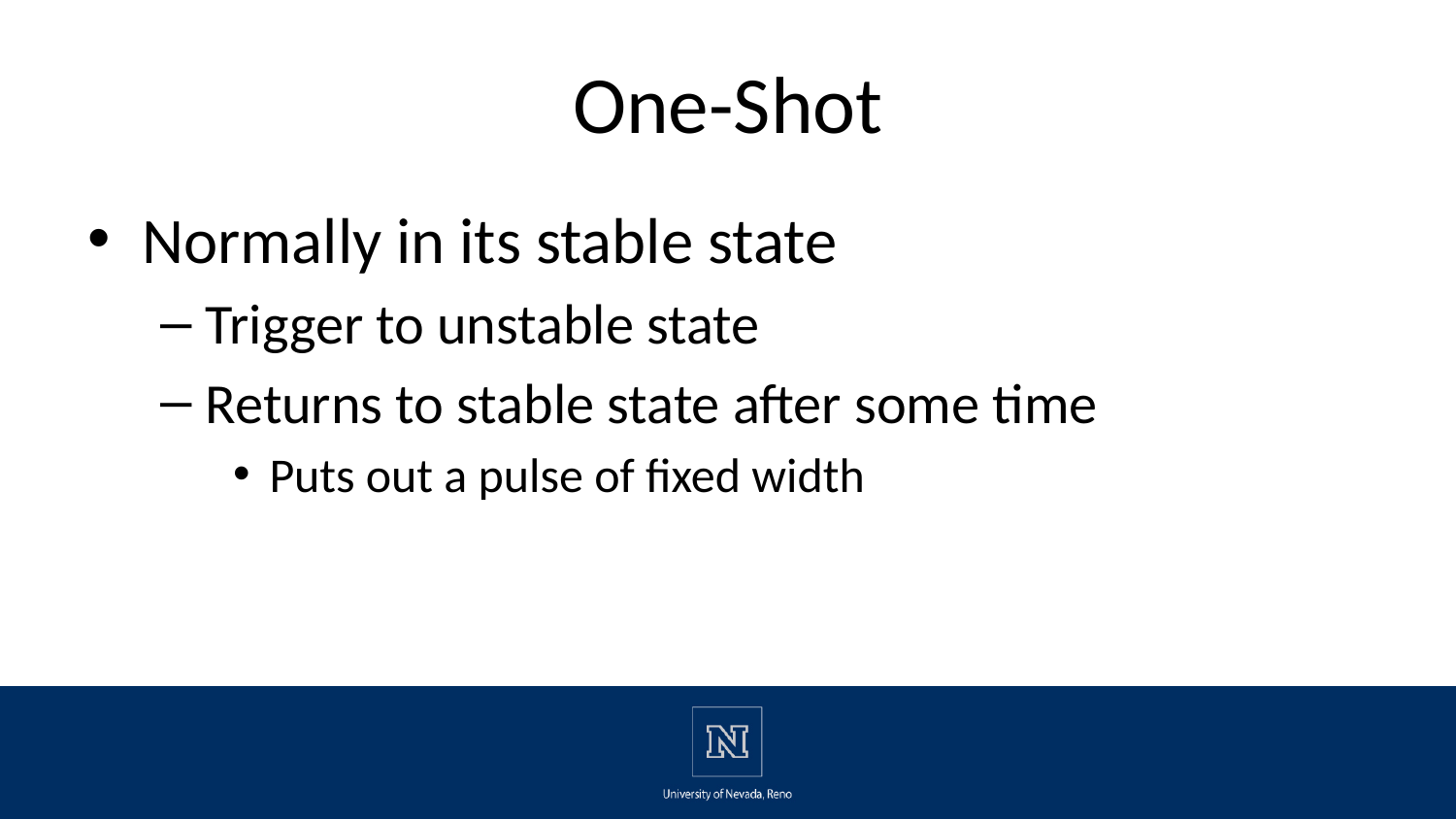

# One-Shot
Normally in its stable state
Trigger to unstable state
Returns to stable state after some time
Puts out a pulse of fixed width